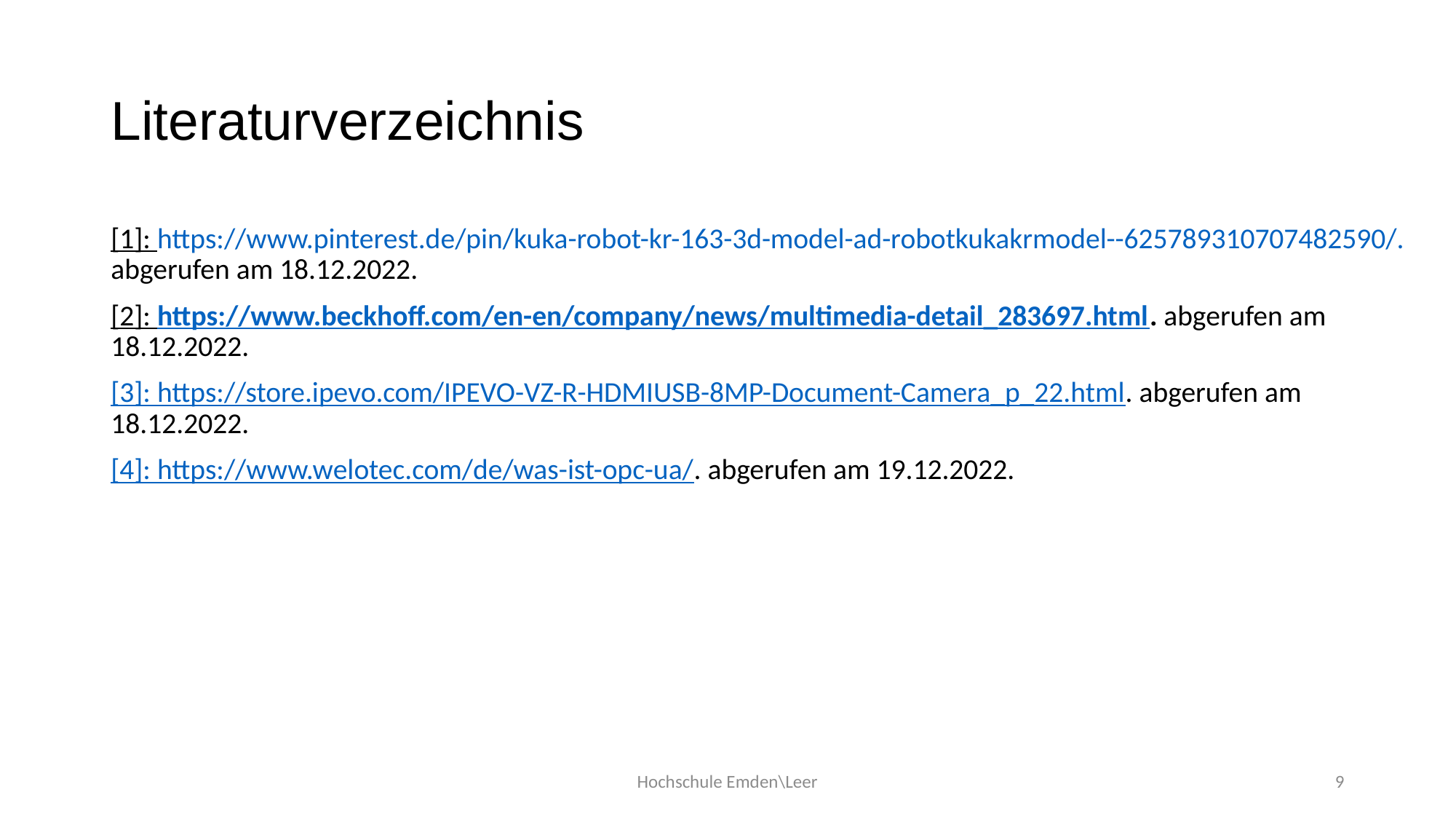

# Literaturverzeichnis
[1]: https://www.pinterest.de/pin/kuka-robot-kr-163-3d-model-ad-robotkukakrmodel--625789310707482590/. abgerufen am 18.12.2022.
[2]: https://www.beckhoff.com/en-en/company/news/multimedia-detail_283697.html. abgerufen am 18.12.2022.
[3]: https://store.ipevo.com/IPEVO-VZ-R-HDMIUSB-8MP-Document-Camera_p_22.html. abgerufen am 18.12.2022.
[4]: https://www.welotec.com/de/was-ist-opc-ua/. abgerufen am 19.12.2022.

Hochschule Emden\Leer
9